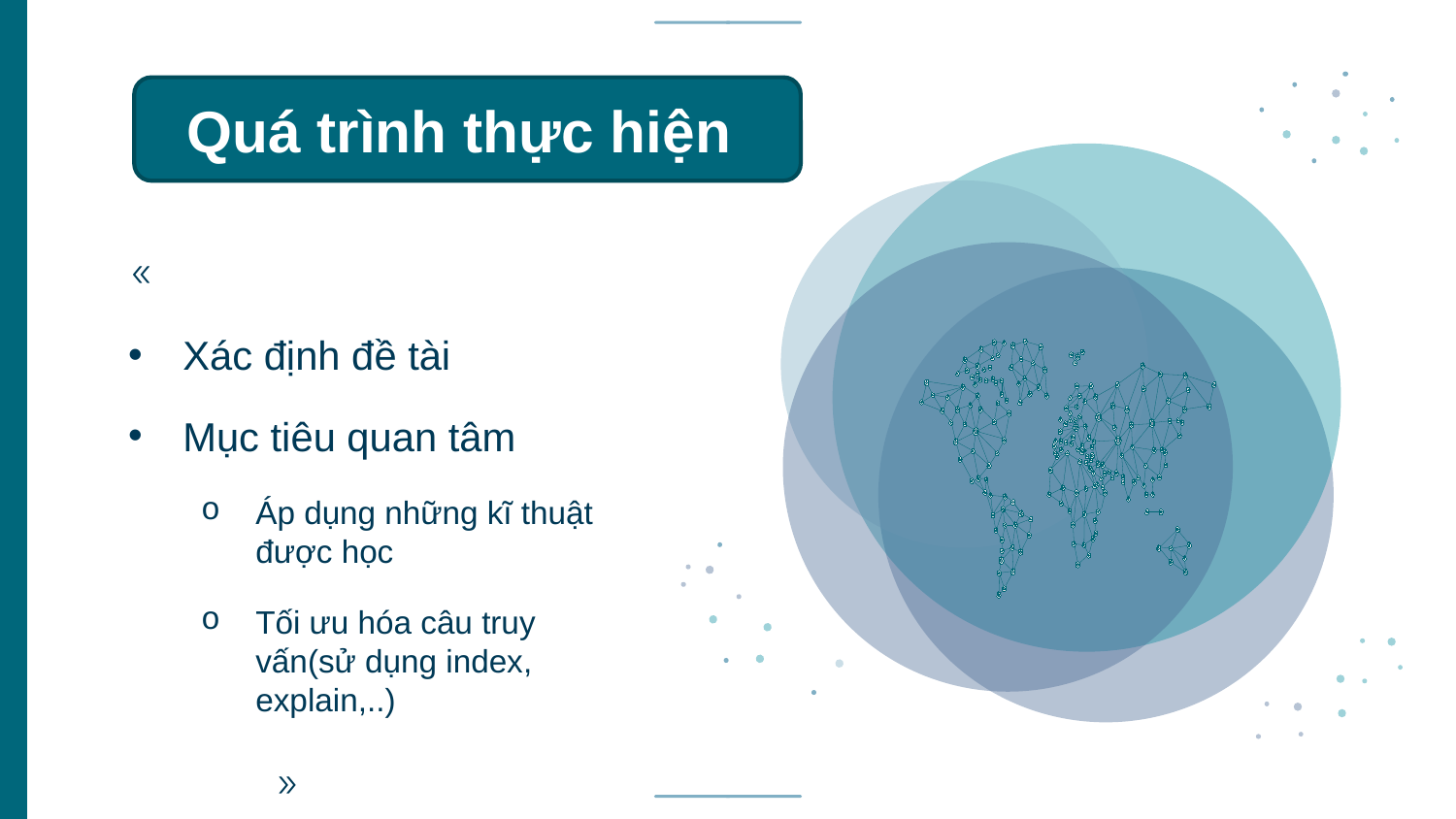

Quá trình thực hiện
«
Xác định đề tài
Mục tiêu quan tâm
Áp dụng những kĩ thuật được học
Tối ưu hóa câu truy vấn(sử dụng index, explain,..)
	»